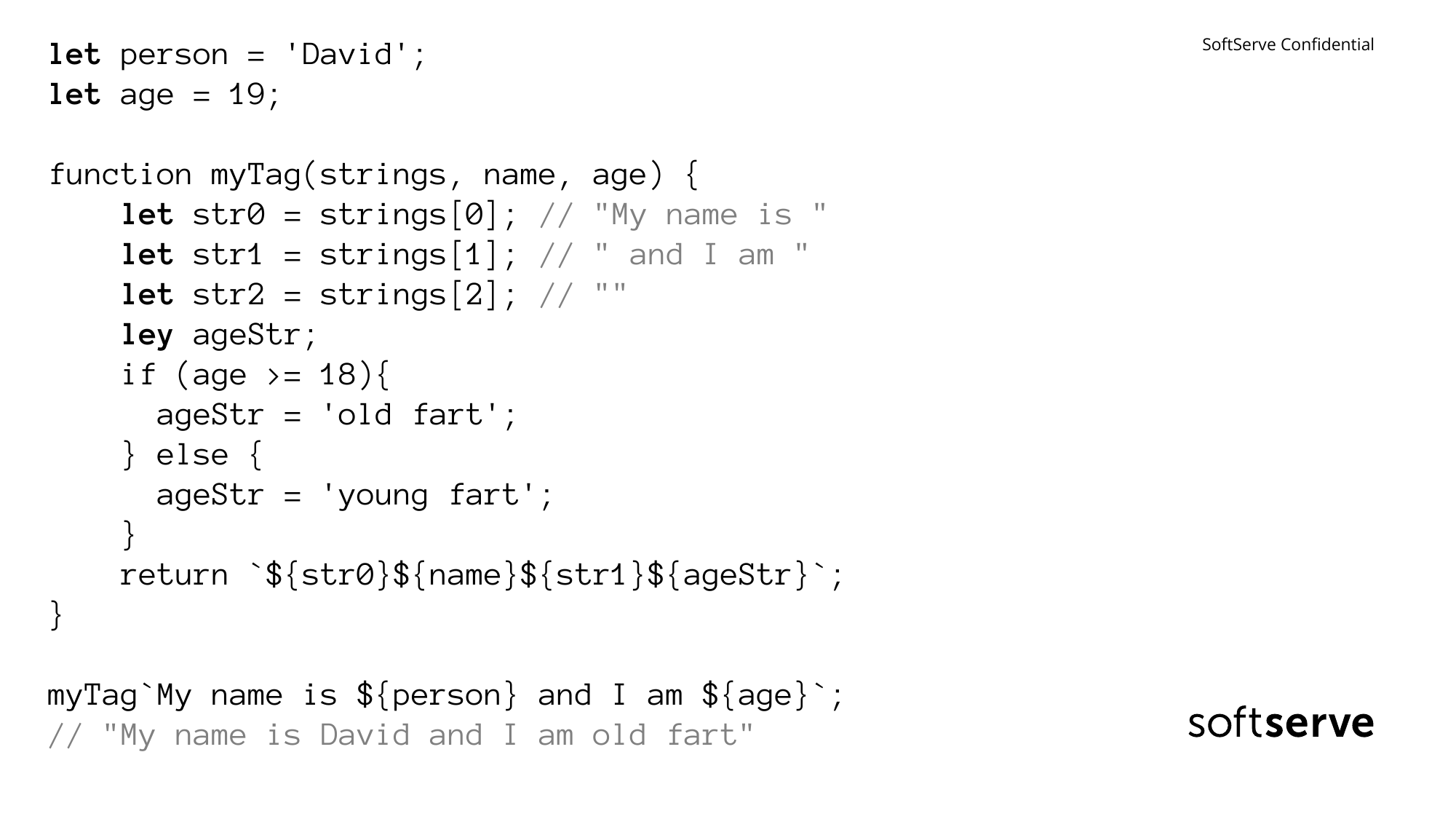

let person = 'David';
let age = 19;

function myTag(strings, name, age) {
    let str0 = strings[0]; // "My name is "
    let str1 = strings[1]; // " and I am "
    let str2 = strings[2]; // ""
    ley ageStr;
    if (age >= 18){
    	ageStr = 'old fart';
    } else {
    	ageStr = 'young fart';
    }
    return `${str0}${name}${str1}${ageStr}`;
}

myTag`My name is ${person} and I am ${age}`;
// "My name is David and I am old fart"